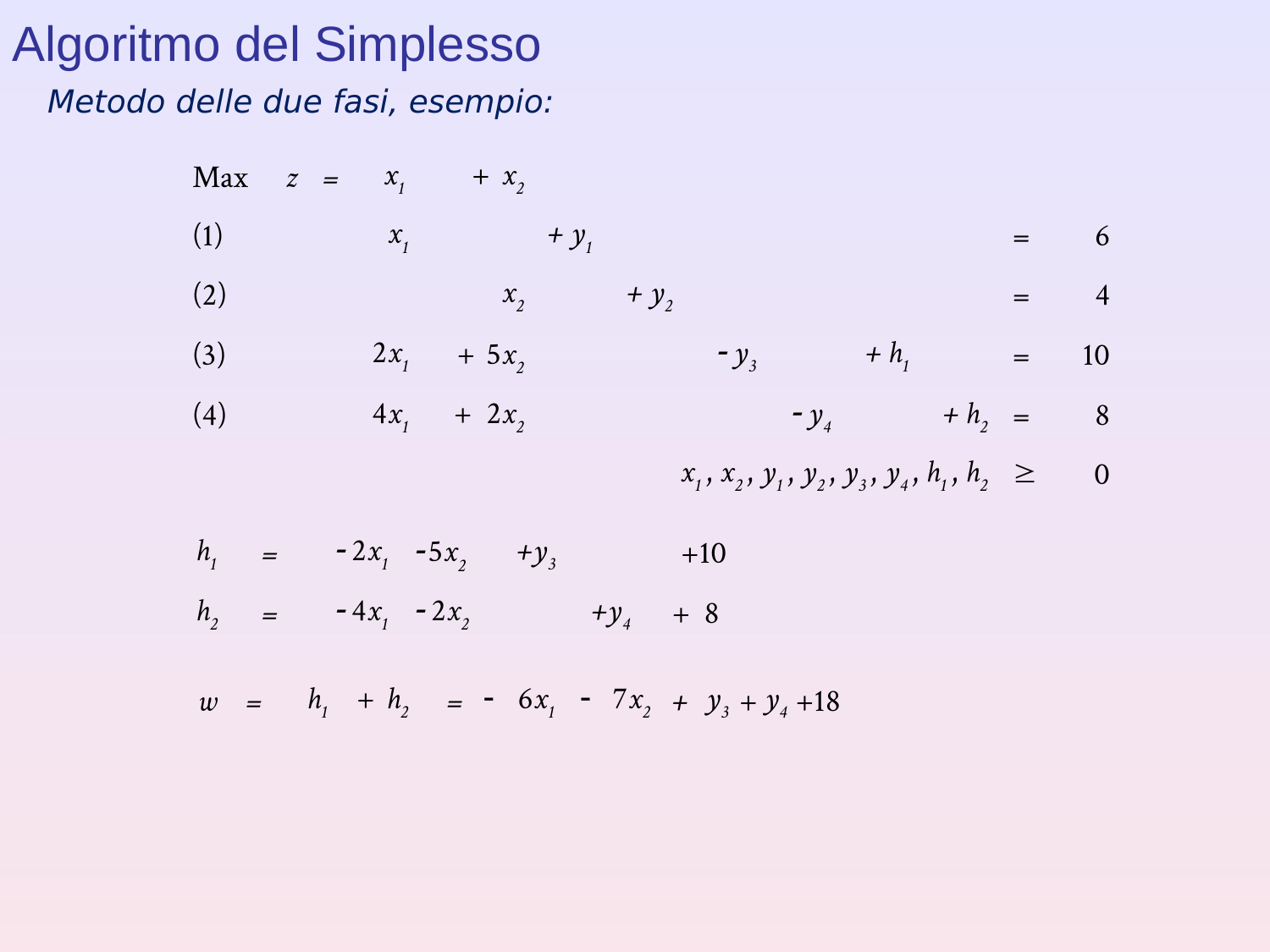

Algoritmo del Simplesso
Metodo delle due fasi, esempio:
| Max | z | = | x1 | + x2 |  |  |  |  |  |  |  |  |
| --- | --- | --- | --- | --- | --- | --- | --- | --- | --- | --- | --- | --- |
| (1) |  |  | x1 |  | + y1 |  |  |  |  |  | = | 6 |
| (2) |  |  |  | x2 |  | + y2 |  |  |  |  | = | 4 |
| (3) |  |  | 2x1 | + 5x2 |  |  | − y3 |  | + h1 |  | = | 10 |
| (4) |  |  | 4x1 | + 2x2 |  |  |  | − y4 |  | + h2 | = | 8 |
|  |  |  |  | x1 , x2 , y1 , y2 , y3 , y4 , h1 , h2 |  |  |  |  |  |  | ≥ | 0 |
| h1 | = | − 2x1 | − 5x2 | +y3 |  | +10 |
| --- | --- | --- | --- | --- | --- | --- |
| h2 | = | − 4x1 | − 2x2 |  | +y4 | + 8 |
| w | = | h1 | + h2 | = | − | 6x1 | − | 7x2 | + | y3 | + | y4 | +18 |
| --- | --- | --- | --- | --- | --- | --- | --- | --- | --- | --- | --- | --- | --- |